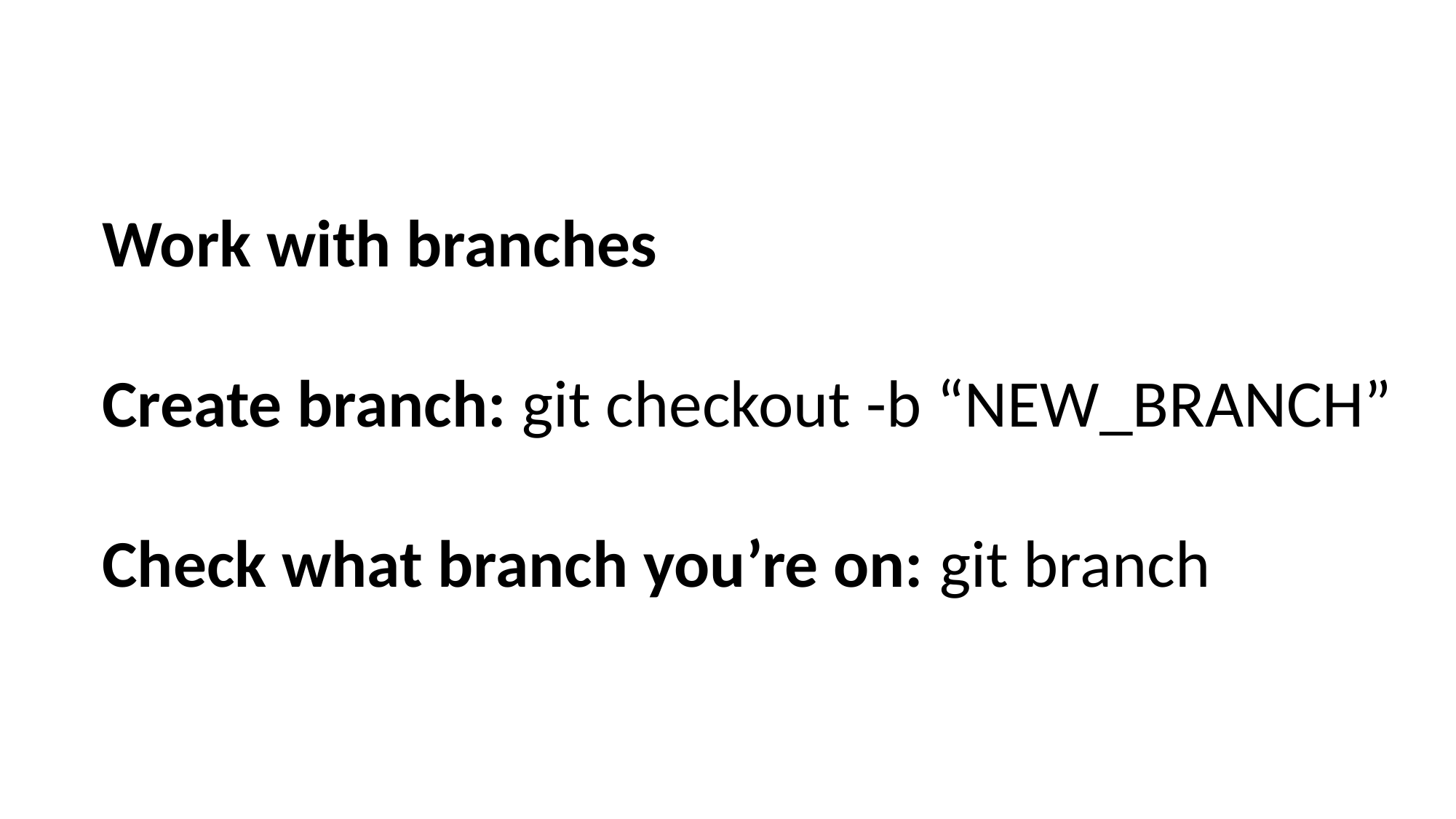

Work with branches

Create branch: git checkout -b “NEW_BRANCH”

Check what branch you’re on: git branch